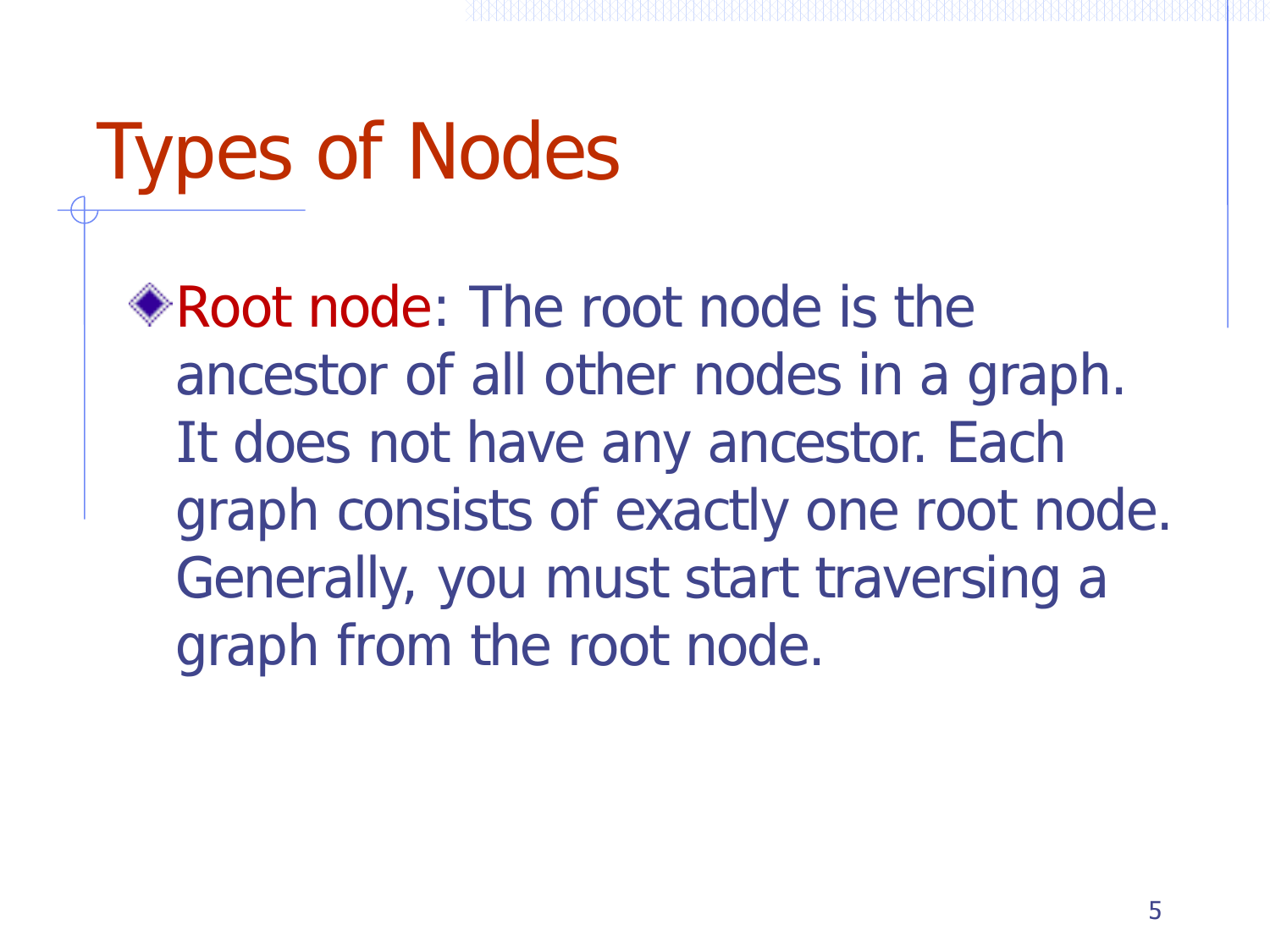

# Types of Nodes
Root node: The root node is the ancestor of all other nodes in a graph. It does not have any ancestor. Each graph consists of exactly one root node. Generally, you must start traversing a graph from the root node.
5